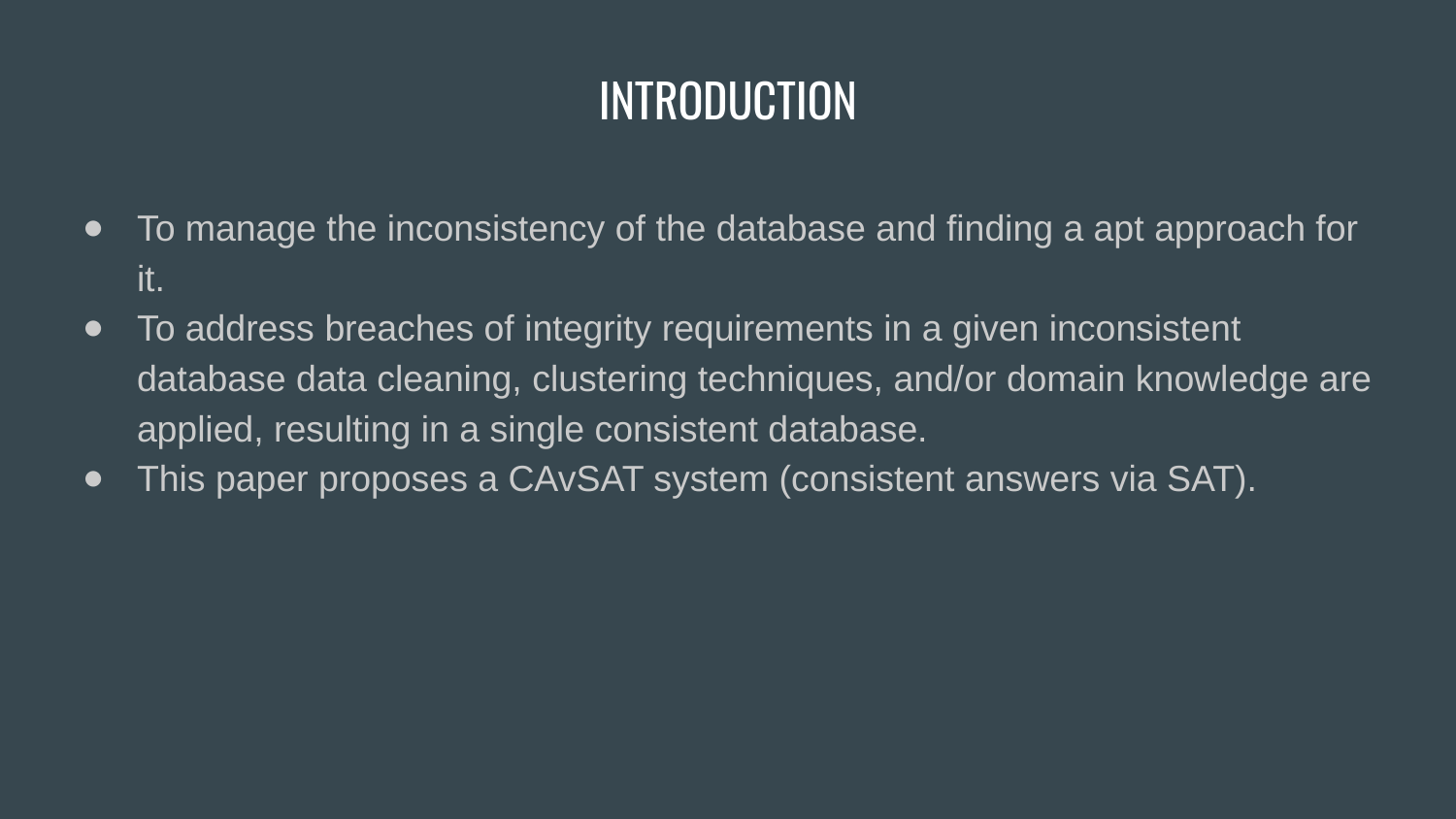

# INTRODUCTION
To manage the inconsistency of the database and finding a apt approach for it.
To address breaches of integrity requirements in a given inconsistent database data cleaning, clustering techniques, and/or domain knowledge are applied, resulting in a single consistent database.
This paper proposes a CAvSAT system (consistent answers via SAT).